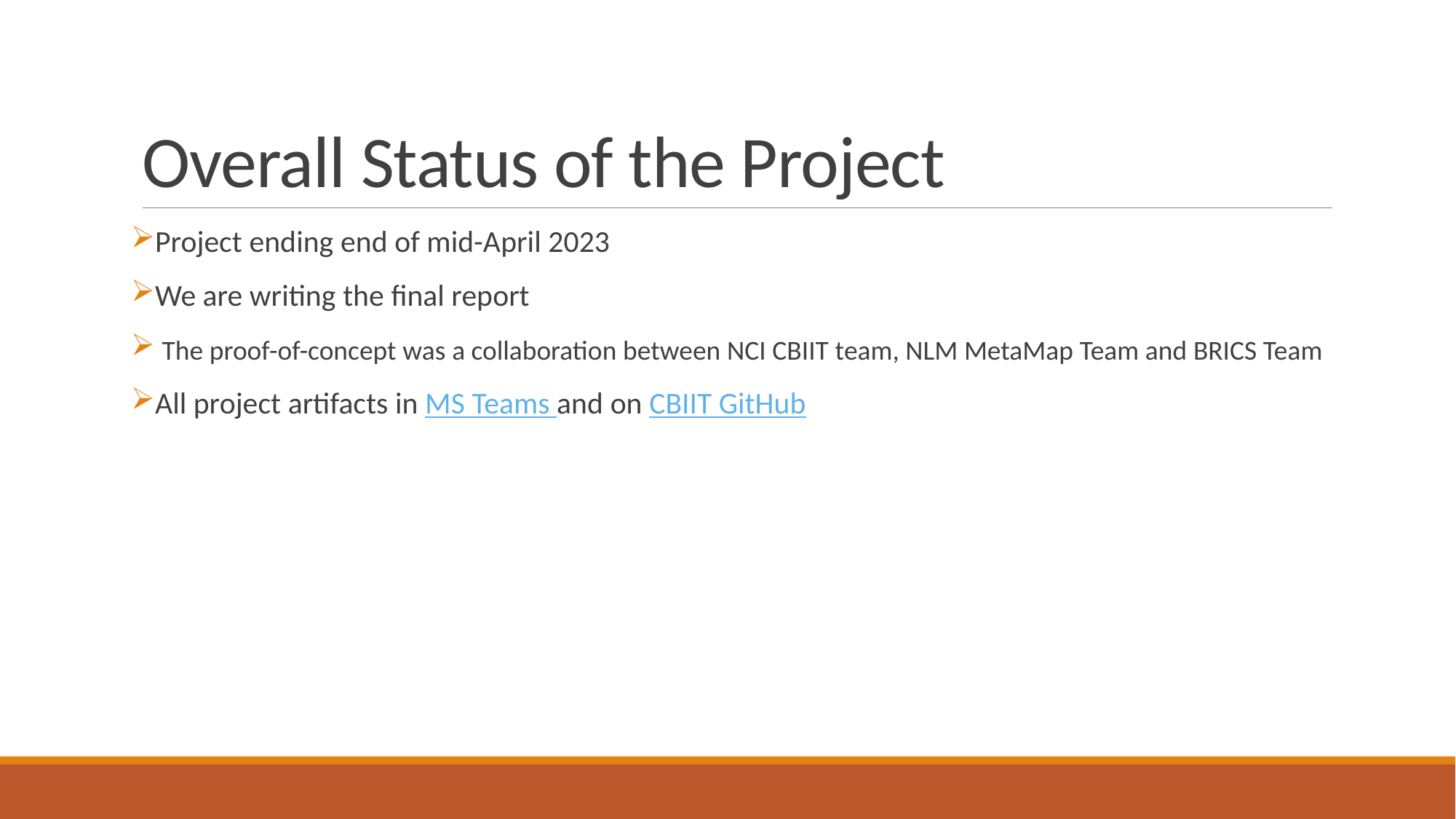

# Overall Status of the Project
Project ending end of mid-April 2023
We are writing the final report
 The proof-of-concept was a collaboration between NCI CBIIT team, NLM MetaMap Team and BRICS Team
All project artifacts in MS Teams and on CBIIT GitHub